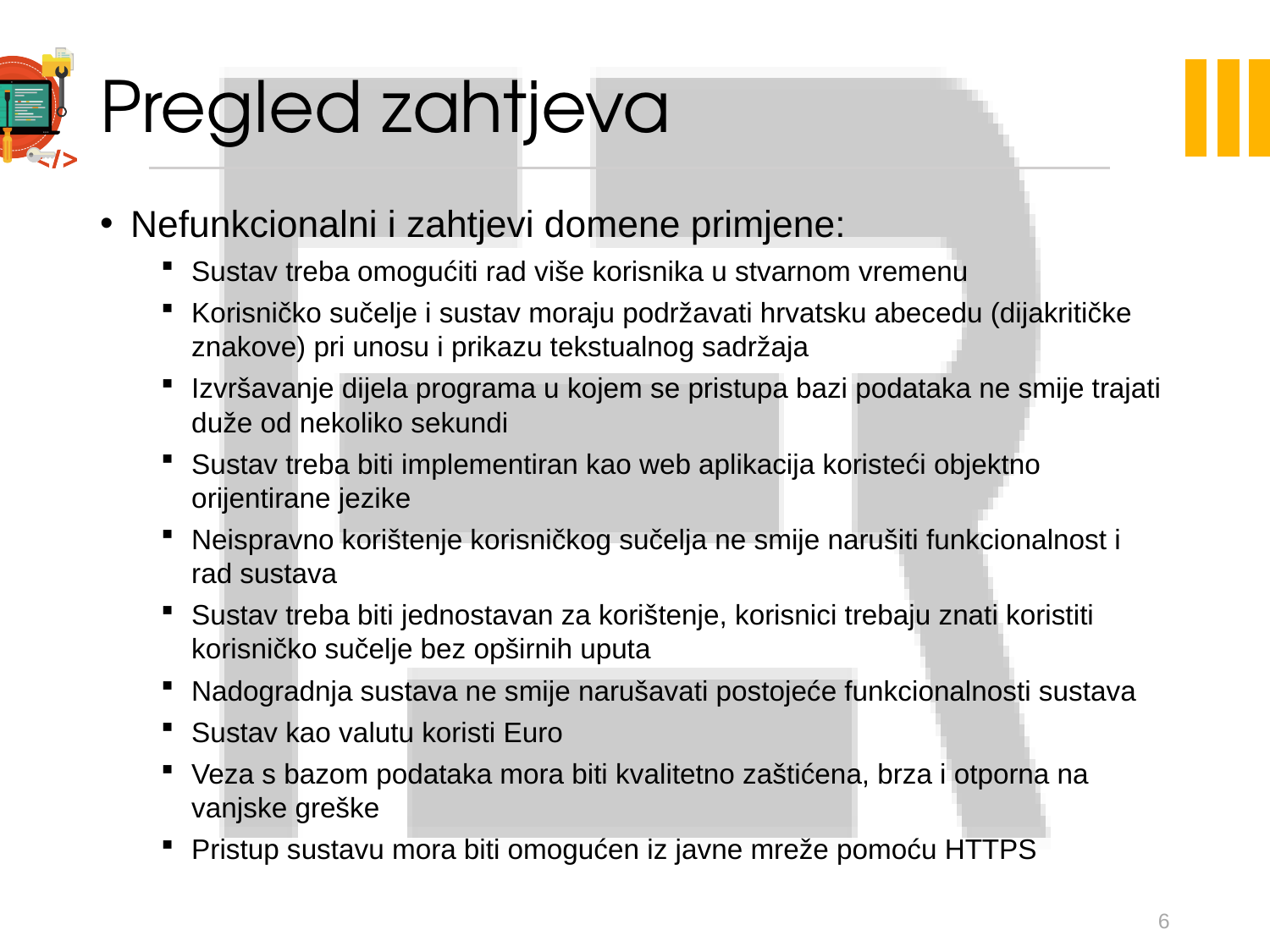

# Pregled zahtjeva
Nefunkcionalni i zahtjevi domene primjene:
Sustav treba omogućiti rad više korisnika u stvarnom vremenu
Korisničko sučelje i sustav moraju podržavati hrvatsku abecedu (dijakritičke znakove) pri unosu i prikazu tekstualnog sadržaja
Izvršavanje dijela programa u kojem se pristupa bazi podataka ne smije trajati duže od nekoliko sekundi
Sustav treba biti implementiran kao web aplikacija koristeći objektno orijentirane jezike
Neispravno korištenje korisničkog sučelja ne smije narušiti funkcionalnost i rad sustava
Sustav treba biti jednostavan za korištenje, korisnici trebaju znati koristiti korisničko sučelje bez opširnih uputa
Nadogradnja sustava ne smije narušavati postojeće funkcionalnosti sustava
Sustav kao valutu koristi Euro
Veza s bazom podataka mora biti kvalitetno zaštićena, brza i otporna na vanjske greške
Pristup sustavu mora biti omogućen iz javne mreže pomoću HTTPS
6